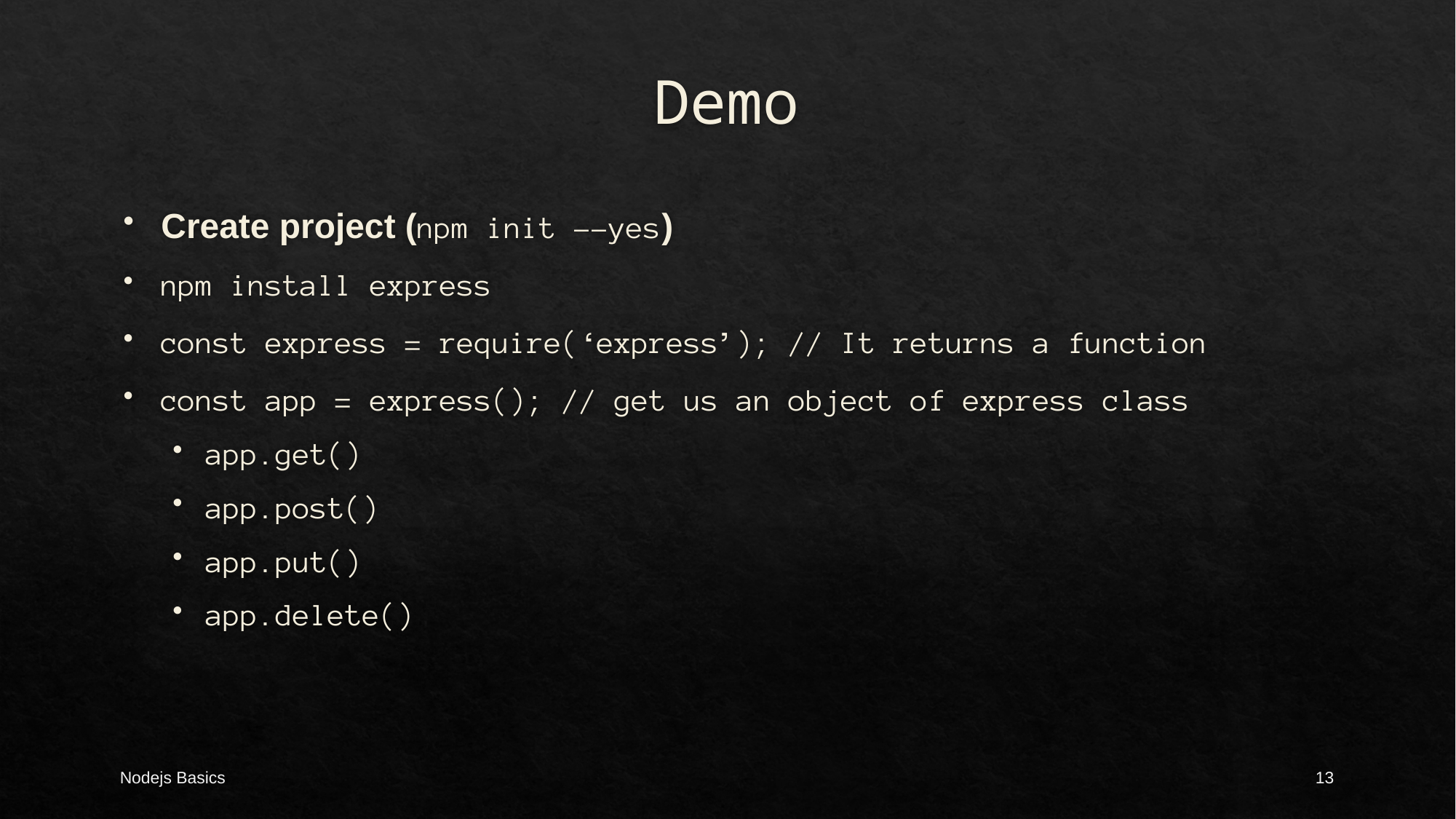

# Demo
Create project (npm init --yes)
npm install express
const express = require(‘express’); // It returns a function
const app = express(); // get us an object of express class
app.get()
app.post()
app.put()
app.delete()

Nodejs Basics
13